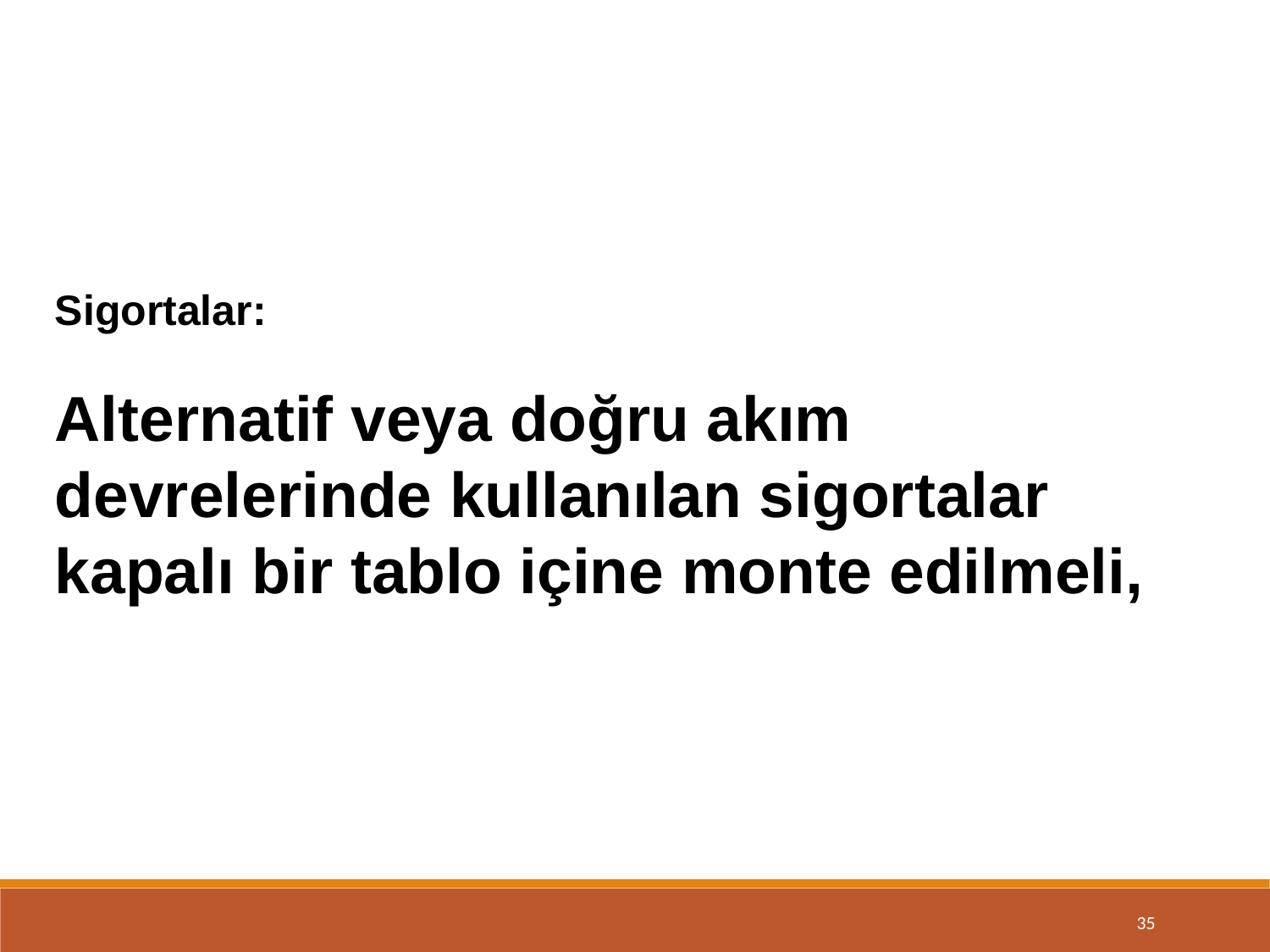

Sigortalar:

Alternatif veya doğru akım devrelerinde kullanılan sigortalar kapalı bir tablo içine monte edilmeli,
35